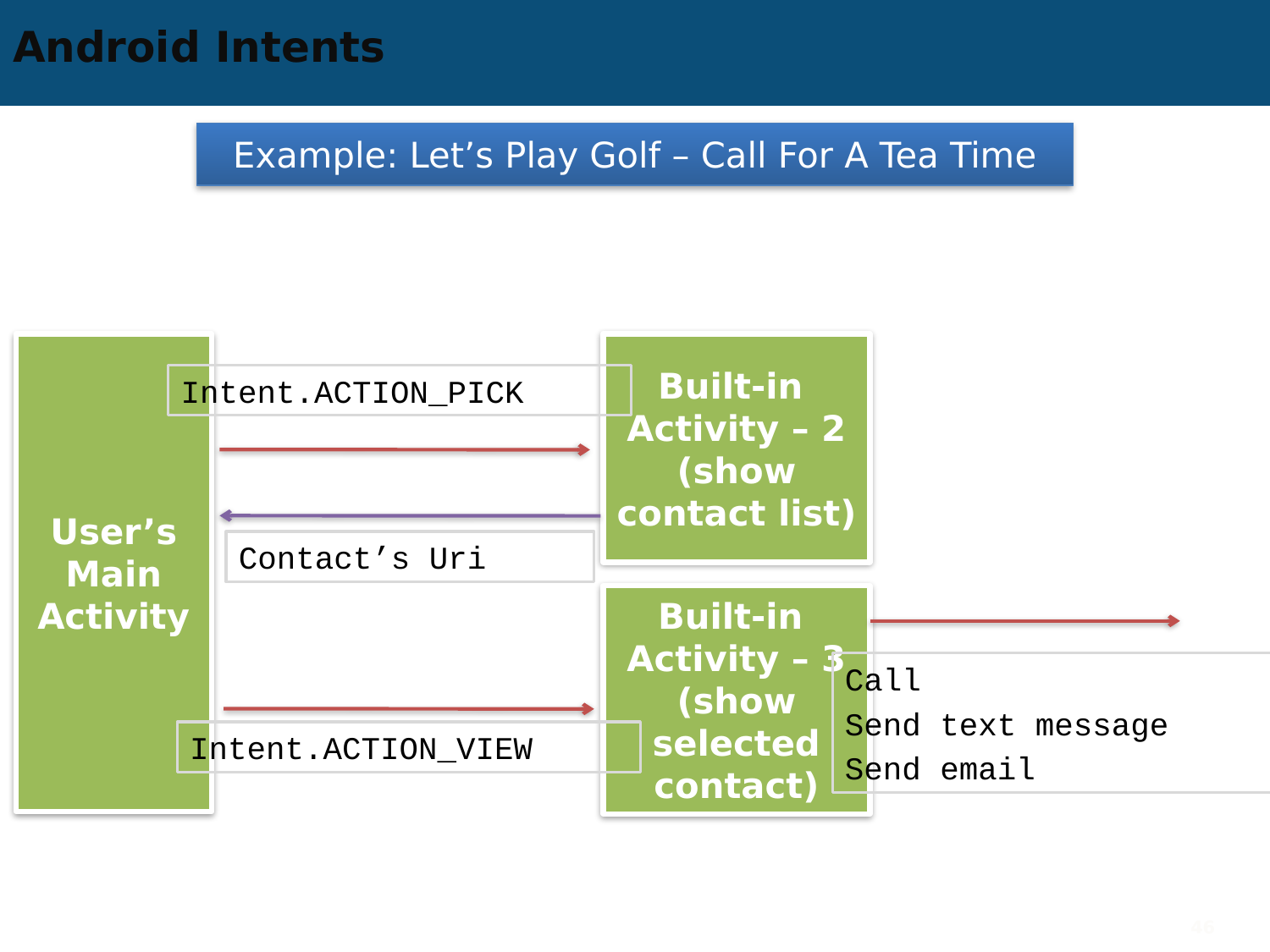

# Android Intents
Example: Let’s Play Golf – Call For A Tea Time
User’s Main Activity
Built-in
Activity – 2
(show contact list)
Intent.ACTION_PICK
Contact’s Uri
Built-in
Activity – 3
(show selected contact)
Call
Send text message
Send email
Intent.ACTION_VIEW